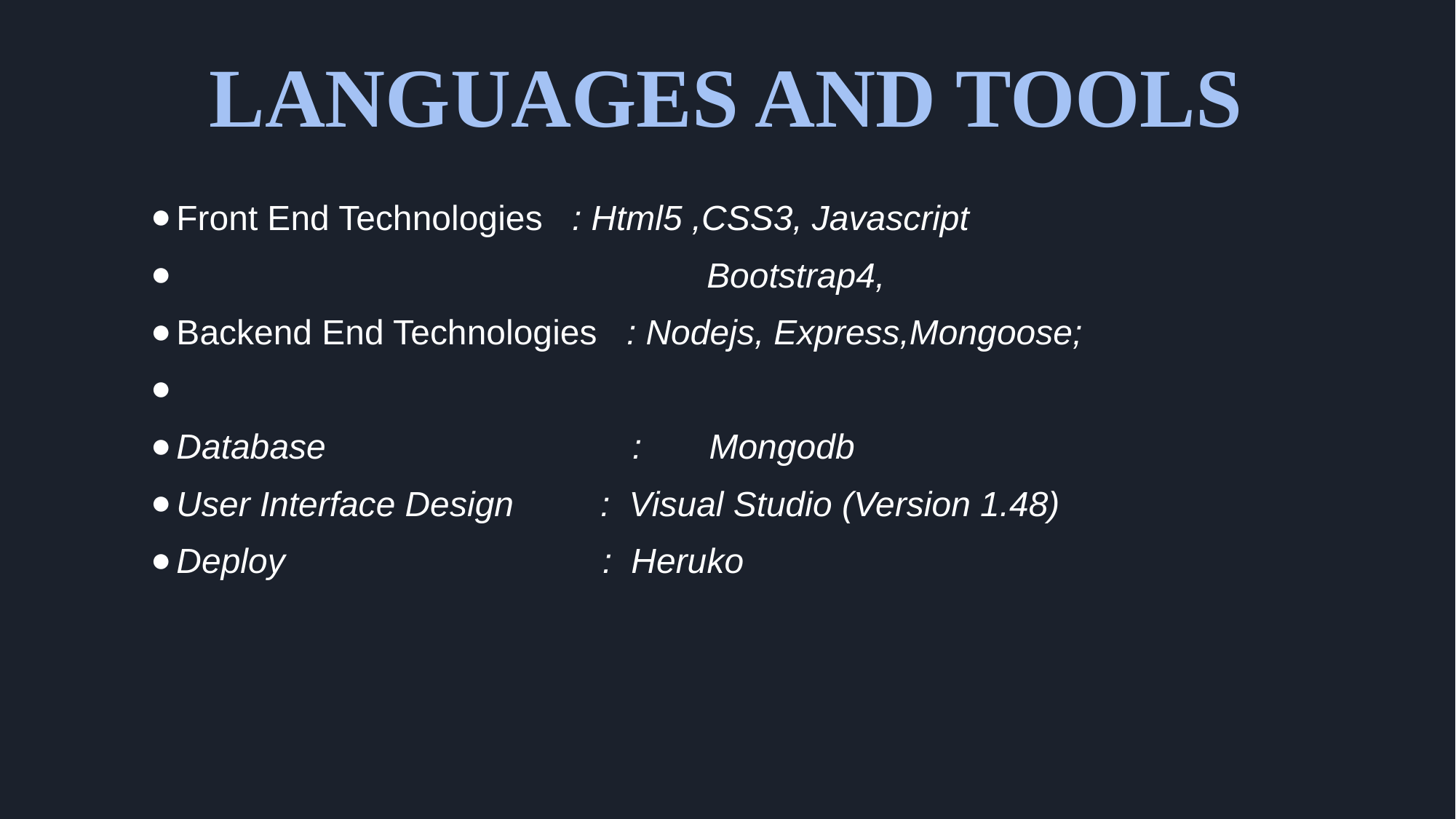

# LANGUAGES AND TOOLS
Front End Technologies   : Html5 ,CSS3, Javascript
                                                       Bootstrap4,
Backend End Technologies   : Nodejs, Express,Mongoose;

Database			  :       Mongodb
User Interface Design         :  Visual Studio (Version 1.48)
Deploy                                 :  Heruko